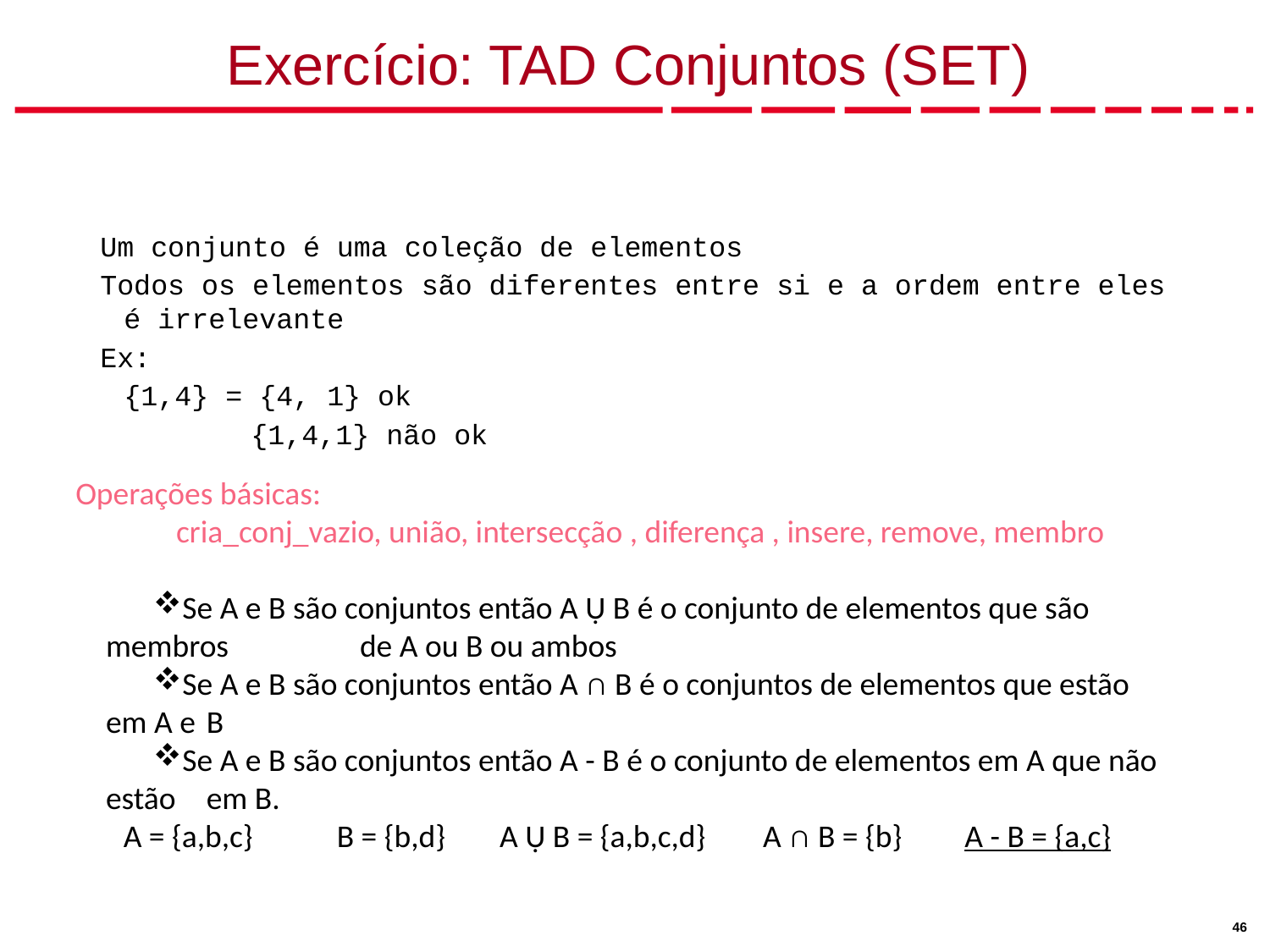

# Exercício: TAD Conjuntos (SET)
Um conjunto é uma coleção de elementos
Todos os elementos são diferentes entre si e a ordem entre eles é irrelevante
Ex:
	{1,4} = {4, 1} ok
   	{1,4,1} não ok
Operações básicas:
	cria_conj_vazio, união, intersecção , diferença , insere, remove, membro

Se A e B são conjuntos então A Ụ B é o conjunto de elementos que são membros 	de A ou B ou ambos
Se A e B são conjuntos então A ∩ B é o conjuntos de elementos que estão em A e 	B
Se A e B são conjuntos então A - B é o conjunto de elementos em A que não estão 	em B.
A = {a,b,c}	 B = {b,d} 	      A Ụ B = {a,b,c,d}        A ∩ B = {b} 	A - B = {a,c}